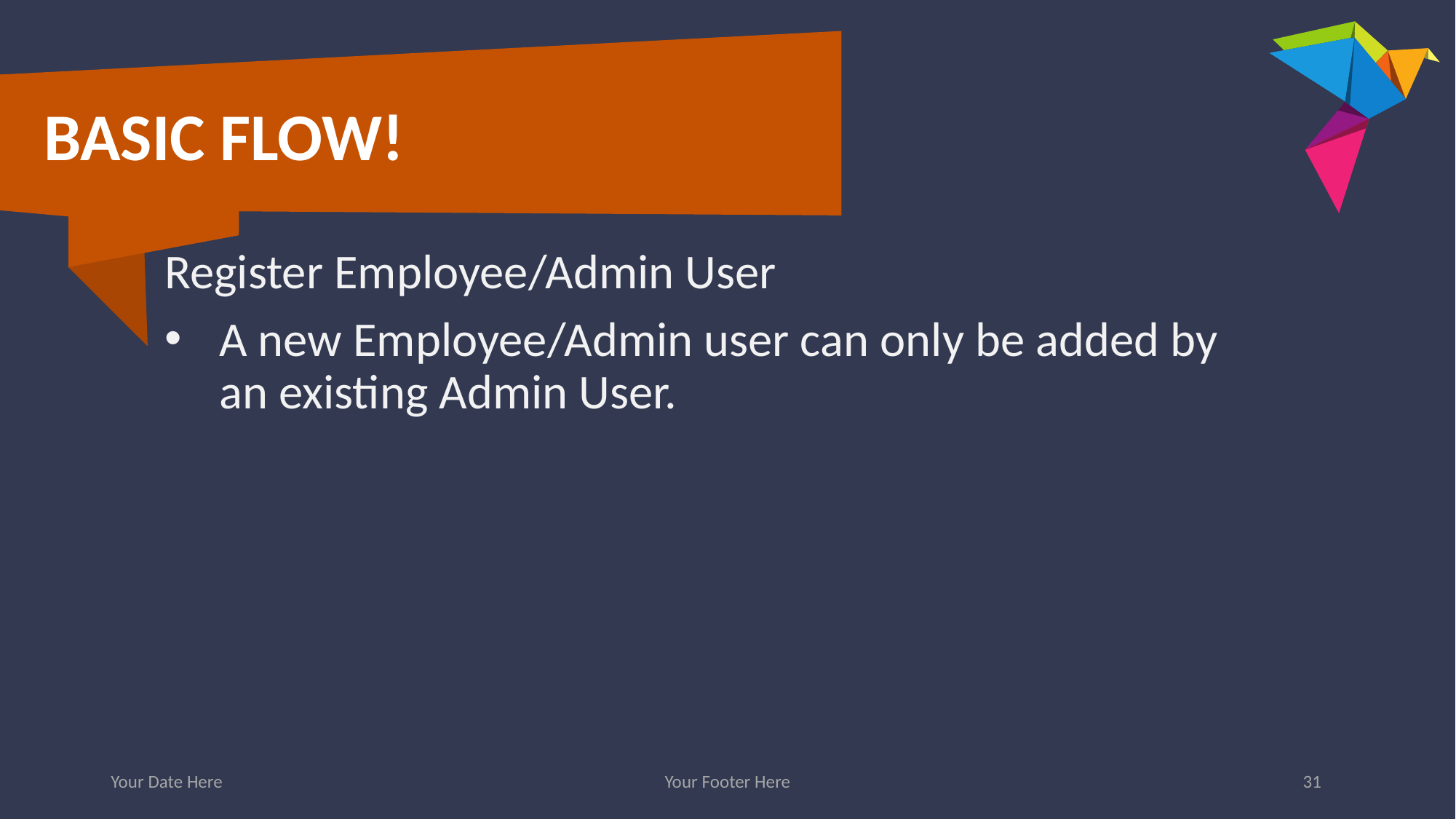

# Basic Flow!

Register Employee/Admin User
A new Employee/Admin user can only be added by an existing Admin User.

Your Date Here
Your Footer Here
31
Photo credit: padrinan via Pixabay (Creative Commons Zero license)